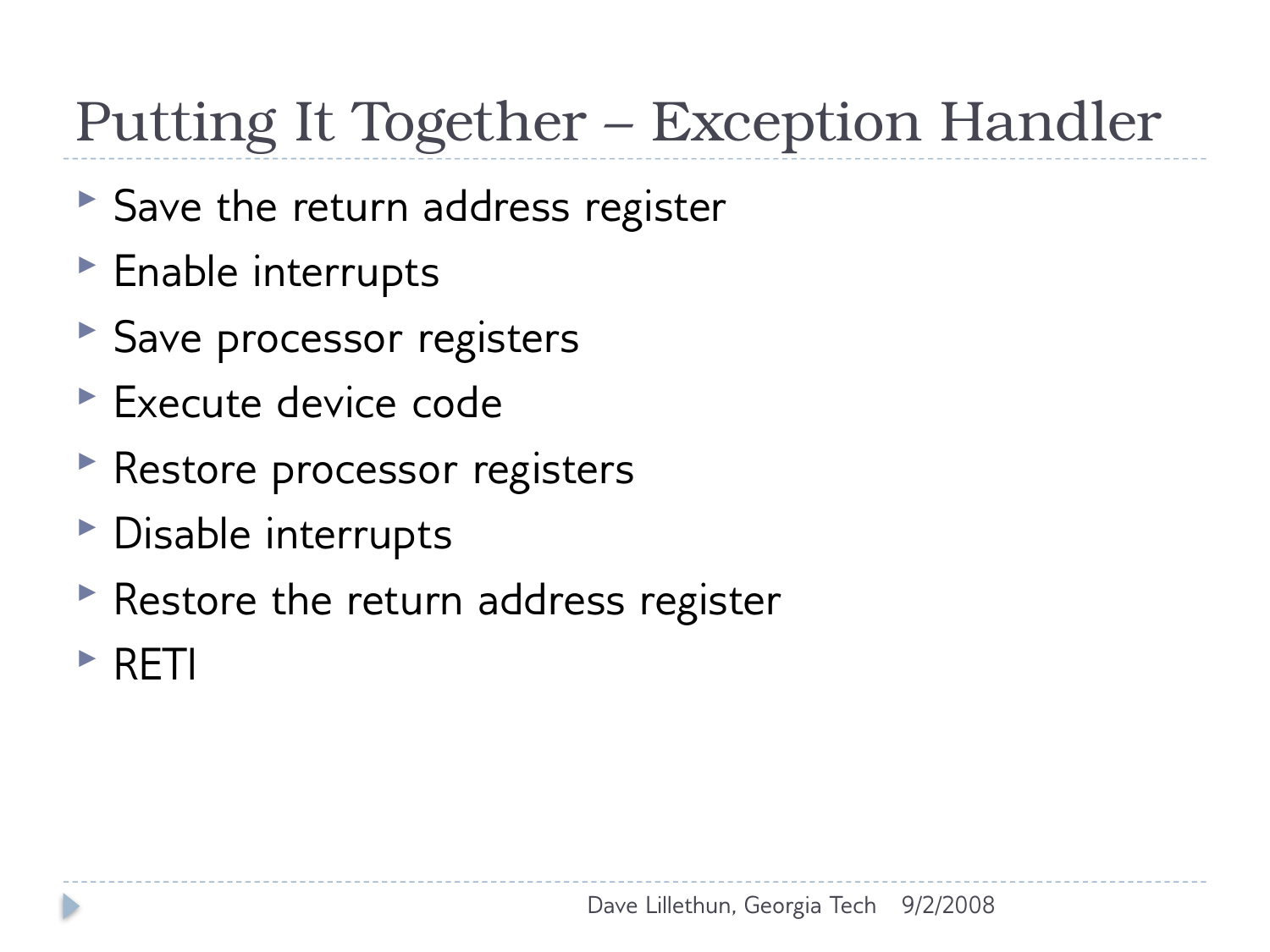

# Putting It Together – Exception Handler
Save the return address register
Enable interrupts
Save processor registers
Execute device code
Restore processor registers
Disable interrupts
Restore the return address register
RETI
Dave Lillethun, Georgia Tech
9/2/2008